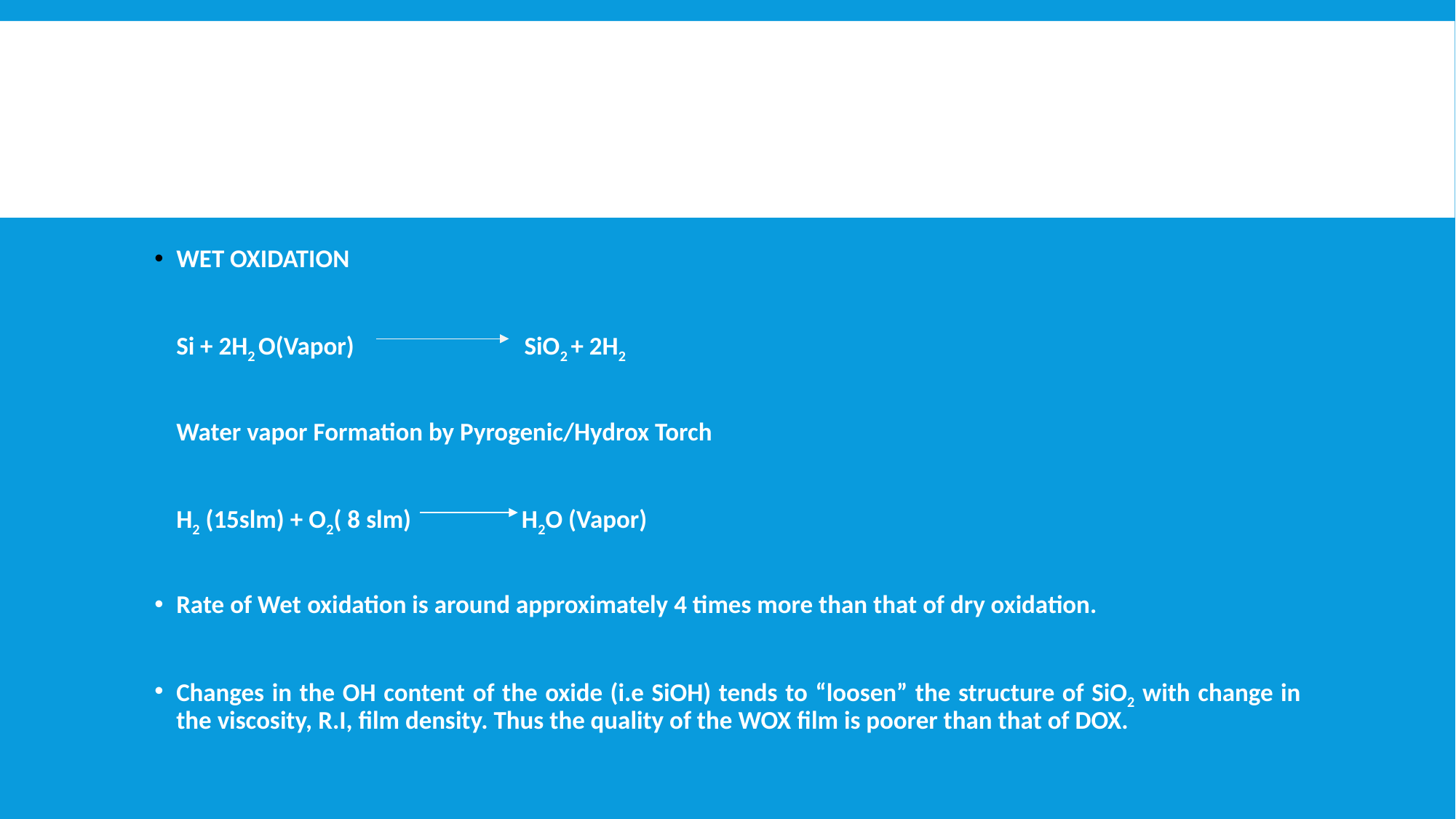

#
WET OXIDATION

	Si + 2H2 O(Vapor)                               SiO2 + 2H2

	Water vapor Formation by Pyrogenic/Hydrox Torch

	H2 (15slm) + O2( 8 slm)                   H2O (Vapor)

Rate of Wet oxidation is around approximately 4 times more than that of dry oxidation.

Changes in the OH content of the oxide (i.e SiOH) tends to “loosen” the structure of SiO2 with change in the viscosity, R.I, film density. Thus the quality of the WOX film is poorer than that of DOX.